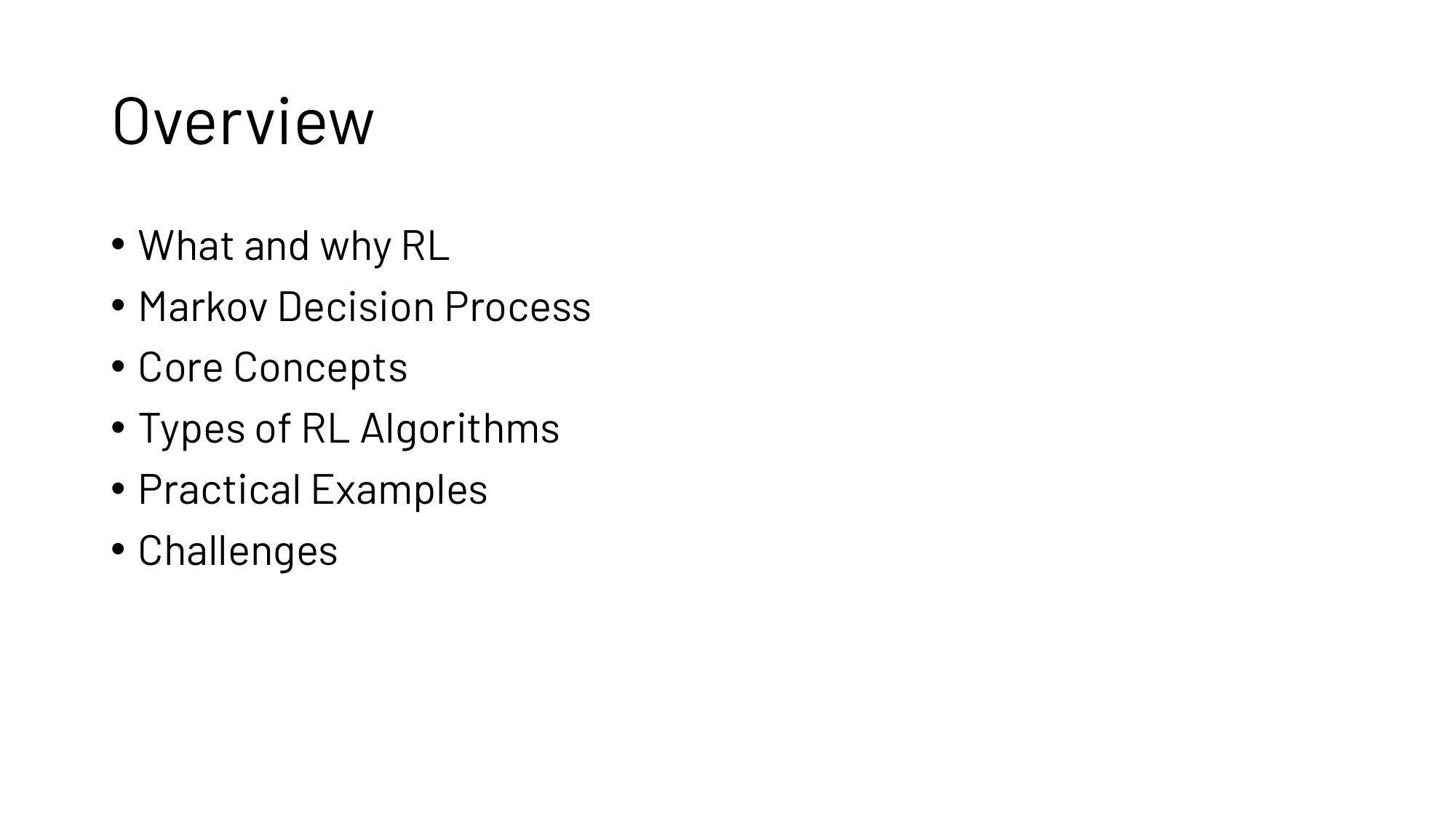

# Overview
What and why RL
Markov Decision Process
Core Concepts
Types of RL Algorithms
Practical Examples
Challenges